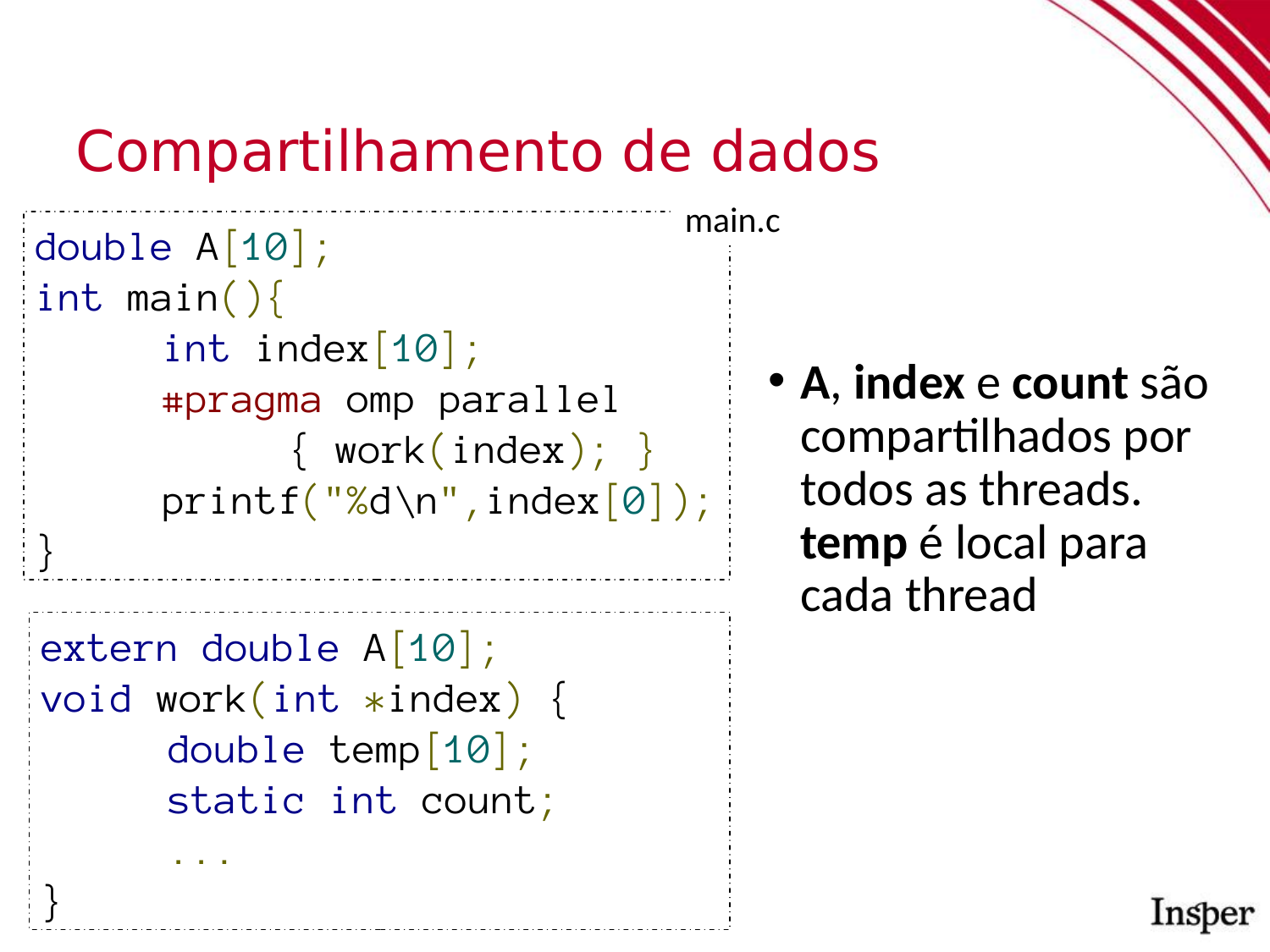

Compartilhamento de dados

main.c
work.c
double A[10];
int main(){
	int index[10];
	#pragma omp parallel
		{ work(index); }
	printf("%d\n",index[0]);
}
A, index e count são compartilhados por todos as threads. temp é local para cada thread
extern double A[10];
void work(int *index) {
	double temp[10];
	static int count;
	...
}